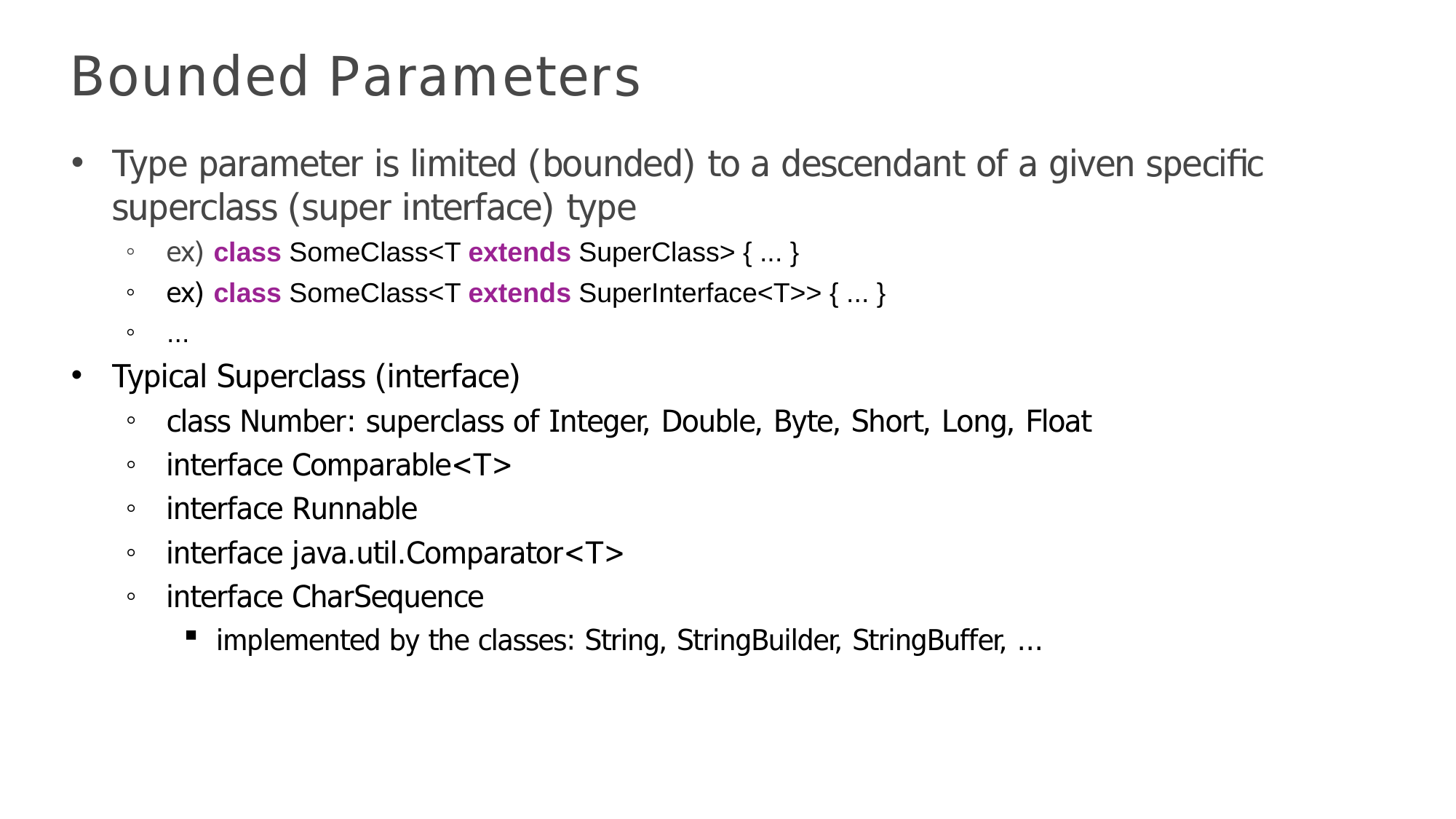

# Bounded Parameters
Type parameter is limited (bounded) to a descendant of a given specific superclass (super interface) type
ex) class SomeClass<T extends SuperClass> { ... }
ex) class SomeClass<T extends SuperInterface<T>> { ... }
...
Typical Superclass (interface)
class Number: superclass of Integer, Double, Byte, Short, Long, Float
interface Comparable<T>
interface Runnable
interface java.util.Comparator<T>
interface CharSequence
implemented by the classes: String, StringBuilder, StringBuffer, ...
14